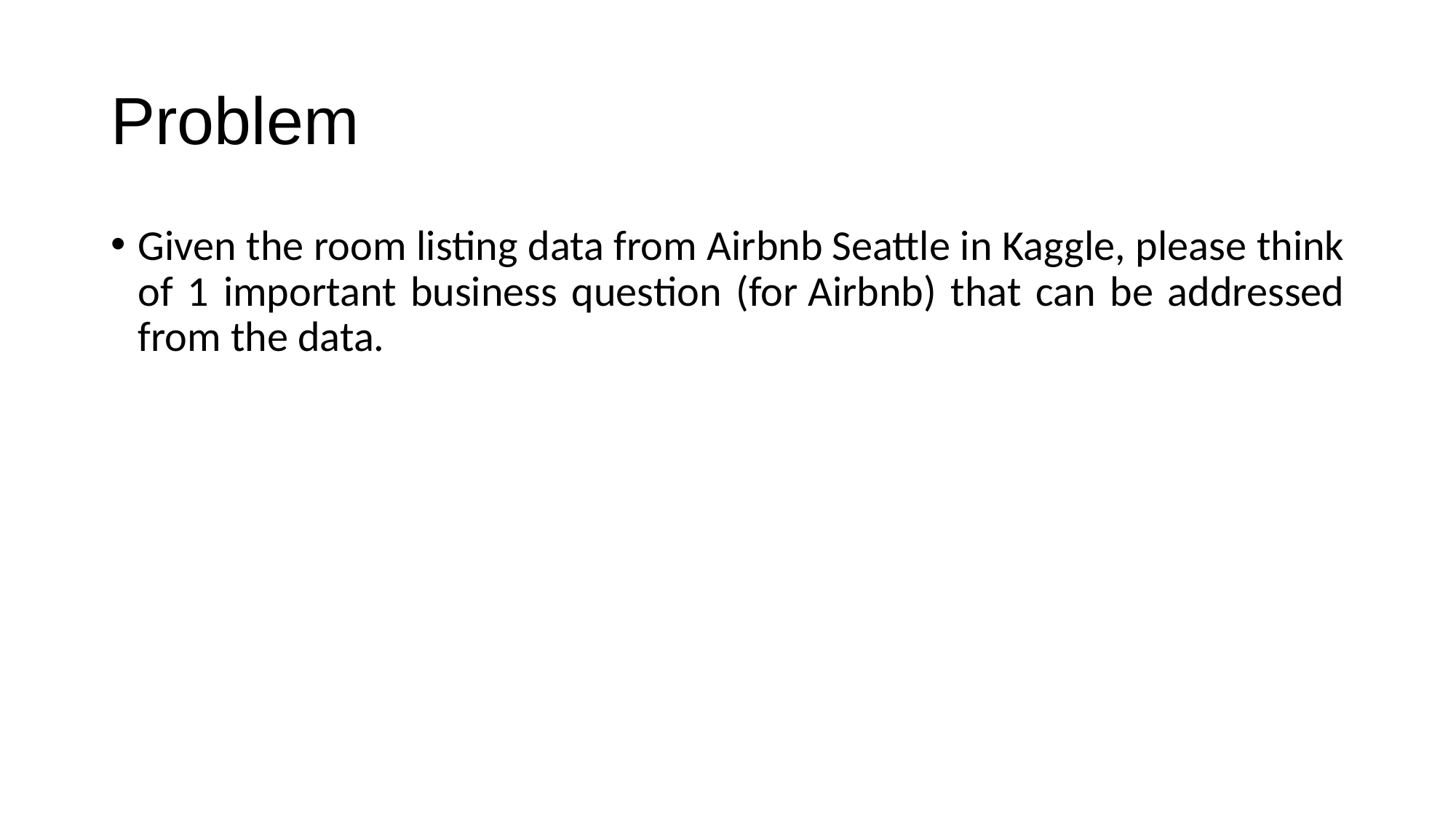

Problem
Given the room listing data from Airbnb Seattle in Kaggle, please think of 1 important business question (for Airbnb) that can be addressed from the data.